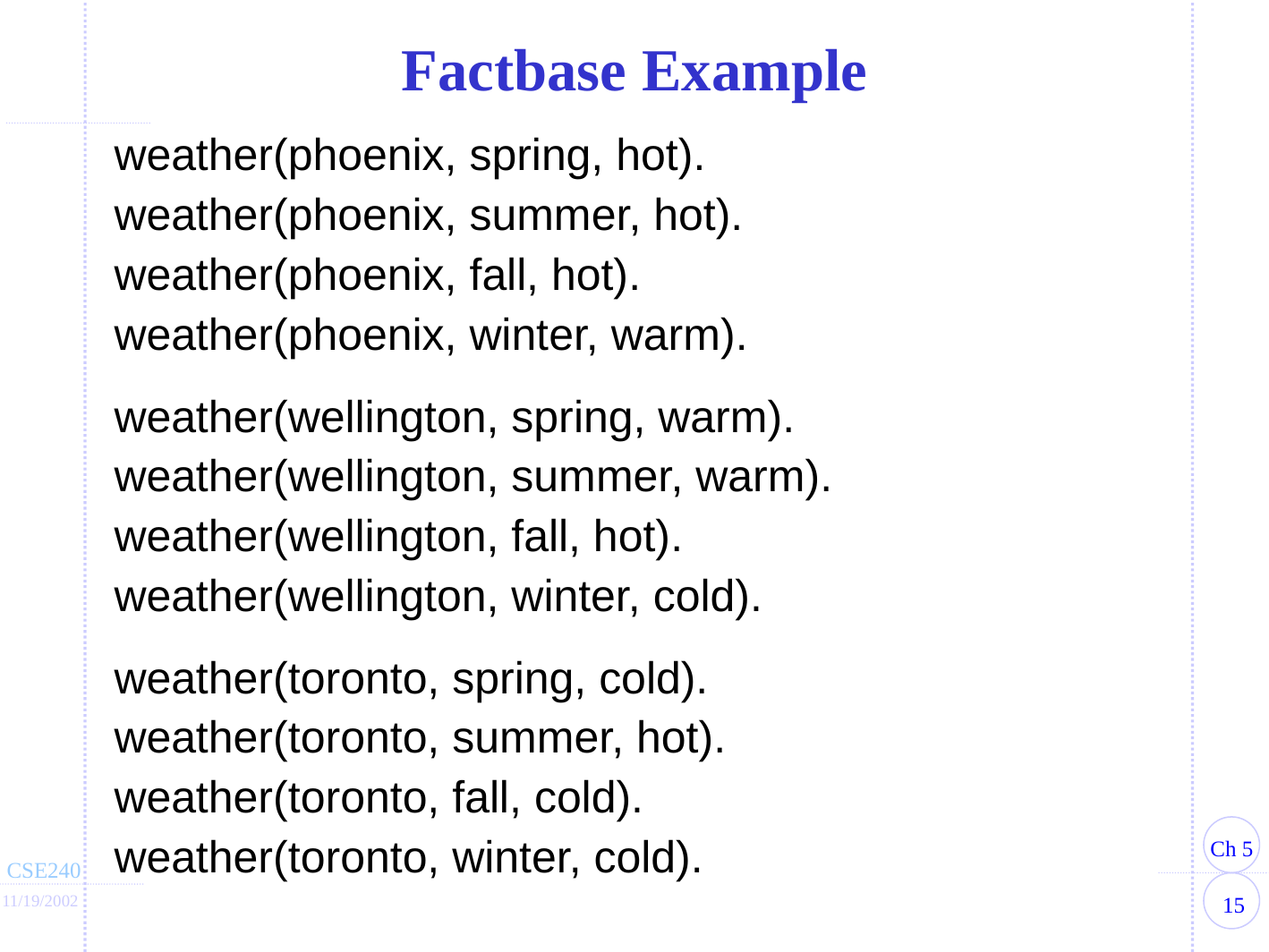

# Factbase Example
weather(phoenix, spring, hot).
weather(phoenix, summer, hot).
weather(phoenix, fall, hot).
weather(phoenix, winter, warm).
weather(wellington, spring, warm).
weather(wellington, summer, warm).
weather(wellington, fall, hot).
weather(wellington, winter, cold).
weather(toronto, spring, cold).
weather(toronto, summer, hot).
weather(toronto, fall, cold).
weather(toronto, winter, cold).